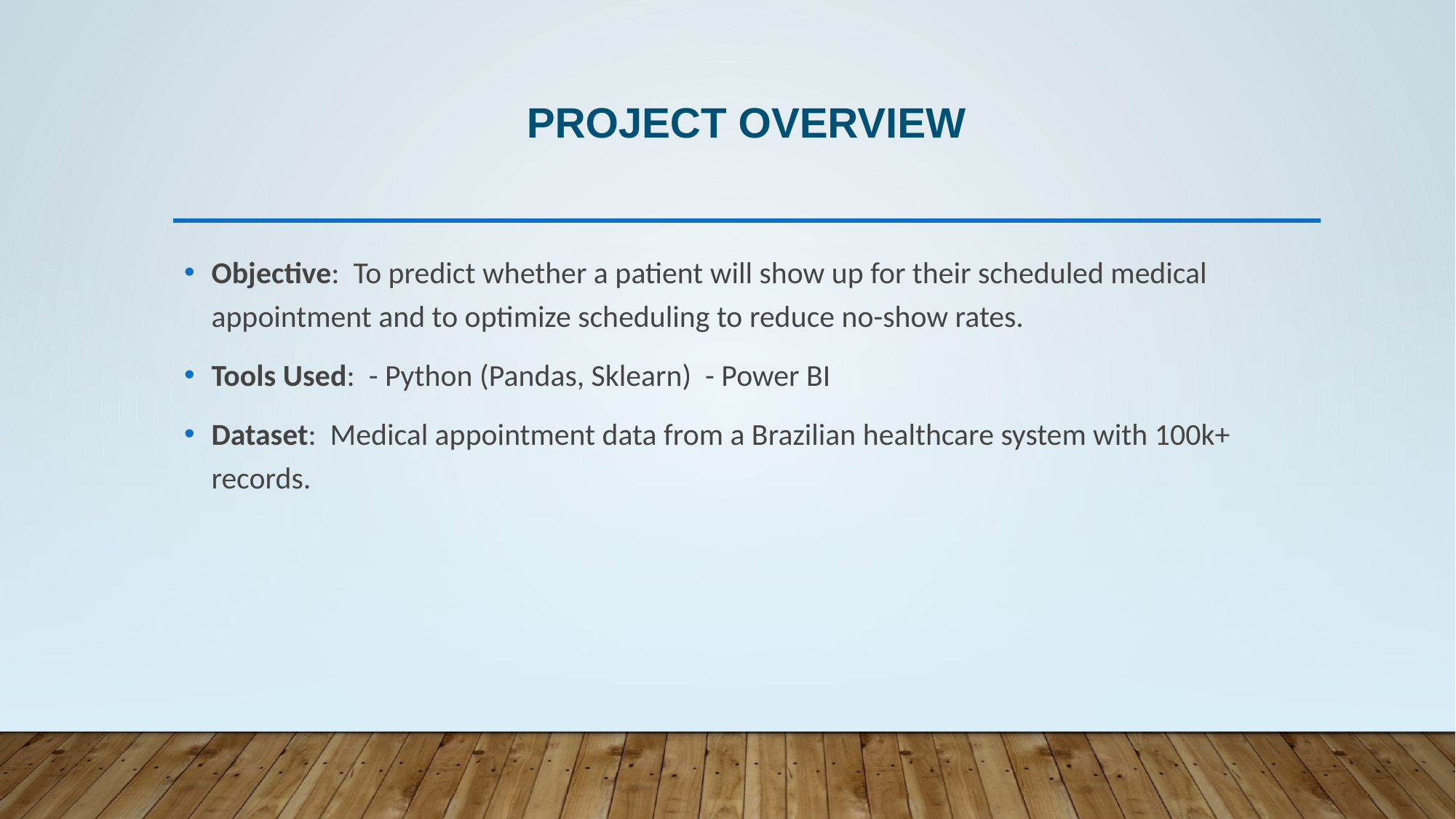

# Project overview
Objective:  To predict whether a patient will show up for their scheduled medical appointment and to optimize scheduling to reduce no-show rates.
Tools Used:  - Python (Pandas, Sklearn)  - Power BI
Dataset:  Medical appointment data from a Brazilian healthcare system with 100k+ records.